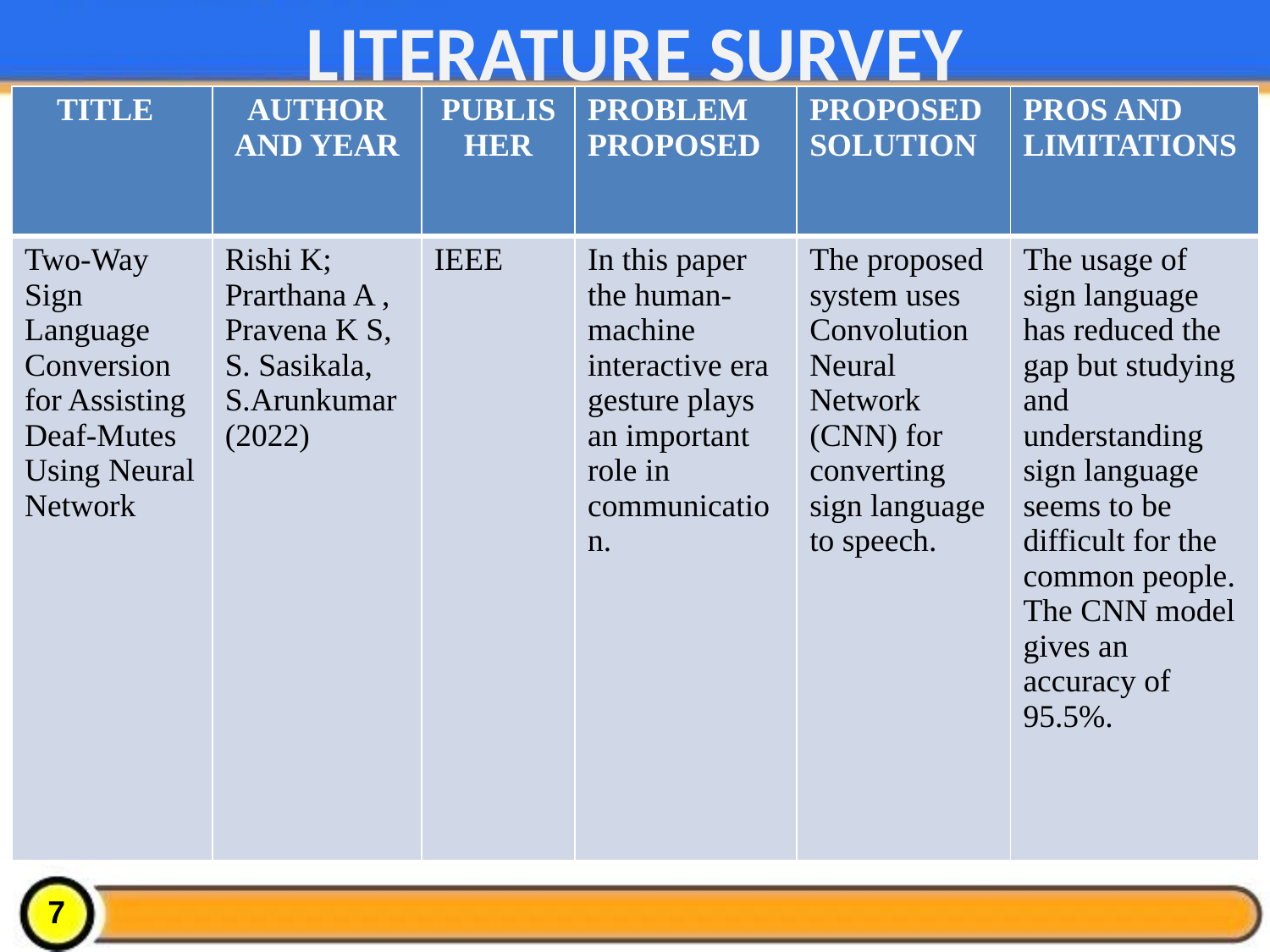

# LITERATURE SURVEY
| TITLE | AUTHOR AND YEAR | PUBLISHER | PROBLEM PROPOSED | PROPOSED SOLUTION | PROS AND LIMITATIONS |
| --- | --- | --- | --- | --- | --- |
| Two-Way Sign Language Conversion for Assisting Deaf-Mutes Using Neural Network | Rishi K; Prarthana A , Pravena K S, S. Sasikala, S.Arunkumar (2022) | IEEE | In this paper the human-machine interactive era gesture plays an important role in communication. | The proposed system uses Convolution Neural Network (CNN) for converting sign language to speech. | The usage of sign language has reduced the gap but studying and understanding sign language seems to be difficult for the common people. The CNN model gives an accuracy of 95.5%. |
7